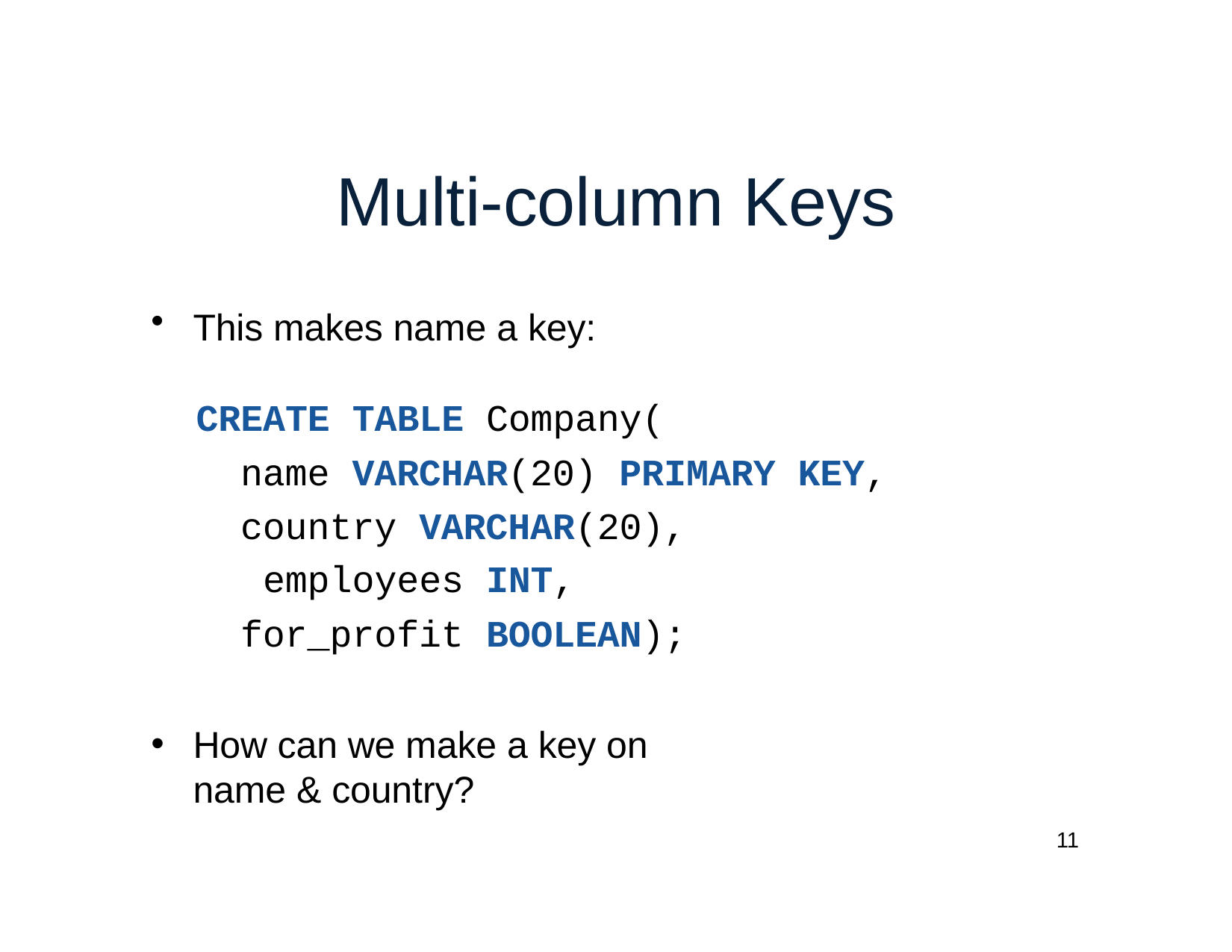

# Multi-column Keys
This makes name a key:

CREATE TABLE Company(
name VARCHAR(20) PRIMARY KEY,
country VARCHAR(20),  employees INT,  for_profit BOOLEAN);

How can we make a key on name & country?
11